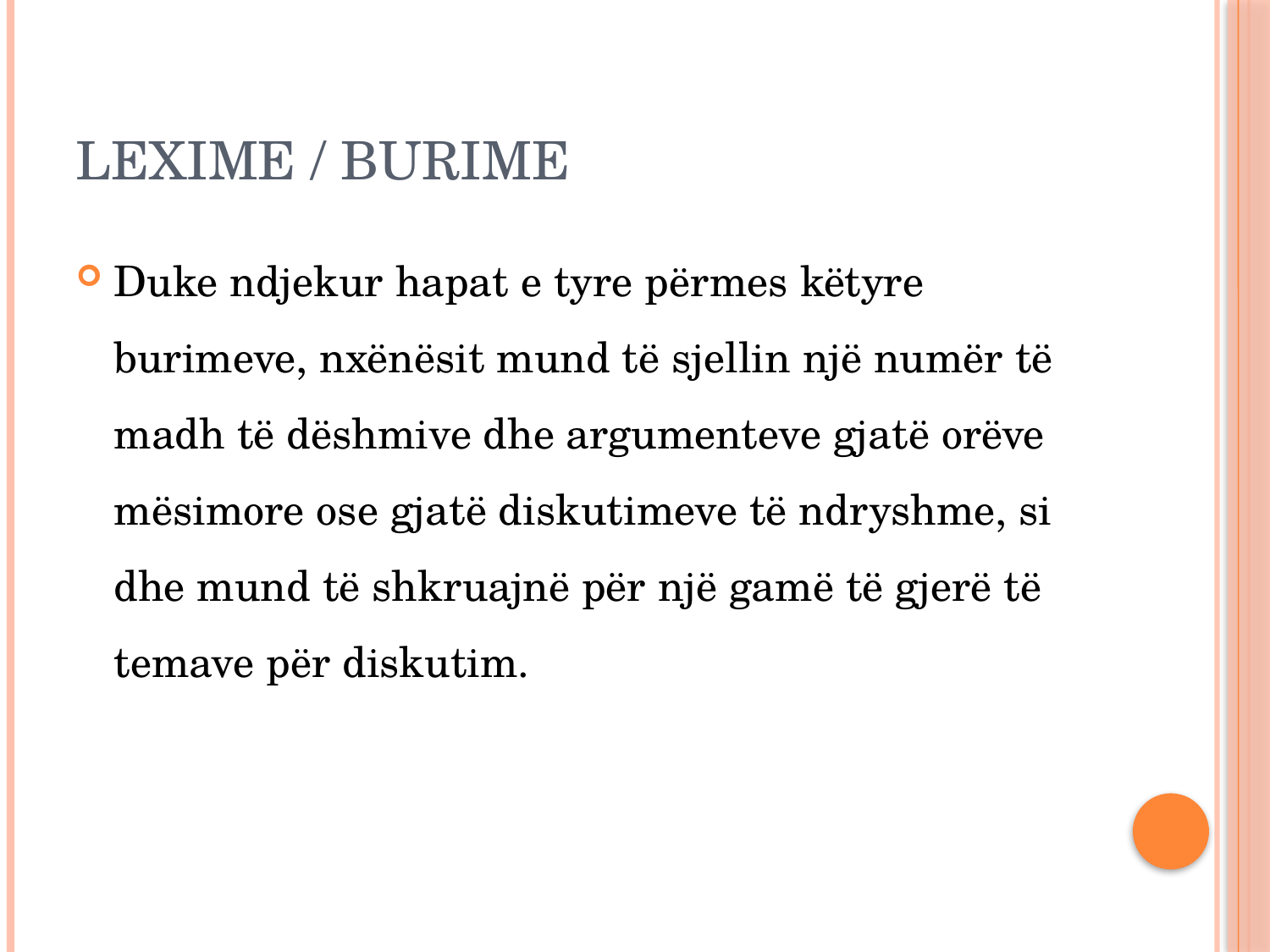

# Lexime / Burime
Duke ndjekur hapat e tyre përmes këtyre burimeve, nxënësit mund të sjellin një numër të madh të dëshmive dhe argumenteve gjatë orëve mësimore ose gjatë diskutimeve të ndryshme, si dhe mund të shkruajnë për një gamë të gjerë të temave për diskutim.